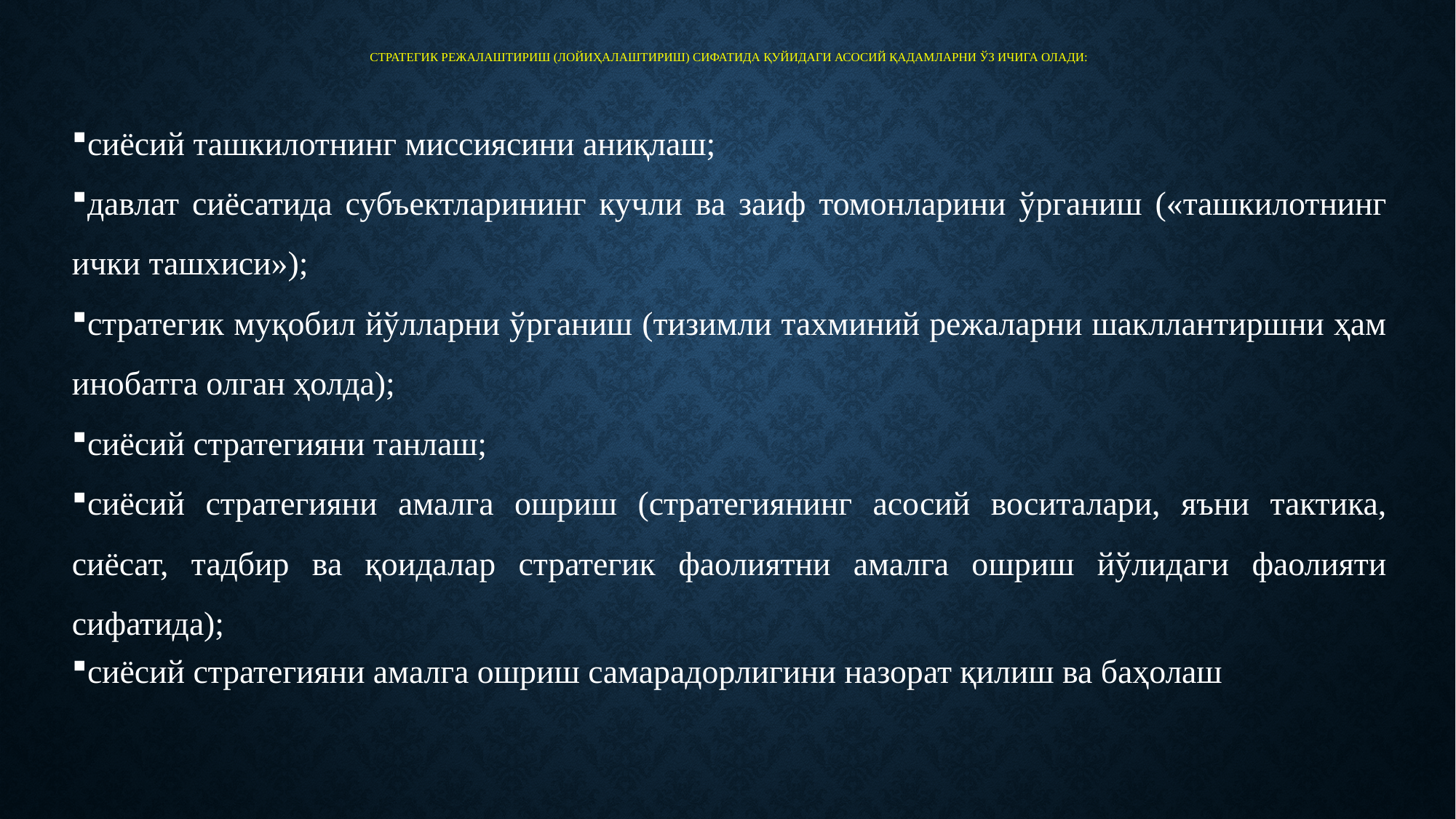

# стратегик режалаштириш (лойиҳалаштириш) сифатида қуйидаги асосий қадамларни ўз ичига олади:
сиёсий ташкилотнинг миссиясини аниқлаш;
давлат сиёсатида субъектларининг кучли ва заиф томонларини ўрганиш («ташкилотнинг ички ташхиси»);
стратегик муқобил йўлларни ўрганиш (тизимли тахминий режаларни шакллантиршни ҳам инобатга олган ҳолда);
сиёсий стратегияни танлаш;
сиёсий стратегияни амалга ошриш (стратегиянинг асосий воситалари, яъни тактика, сиёсат, тадбир ва қоидалар стратегик фаолиятни амалга ошриш йўлидаги фаолияти сифатида);
сиёсий стратегияни амалга ошриш самарадорлигини назорат қилиш ва баҳолаш